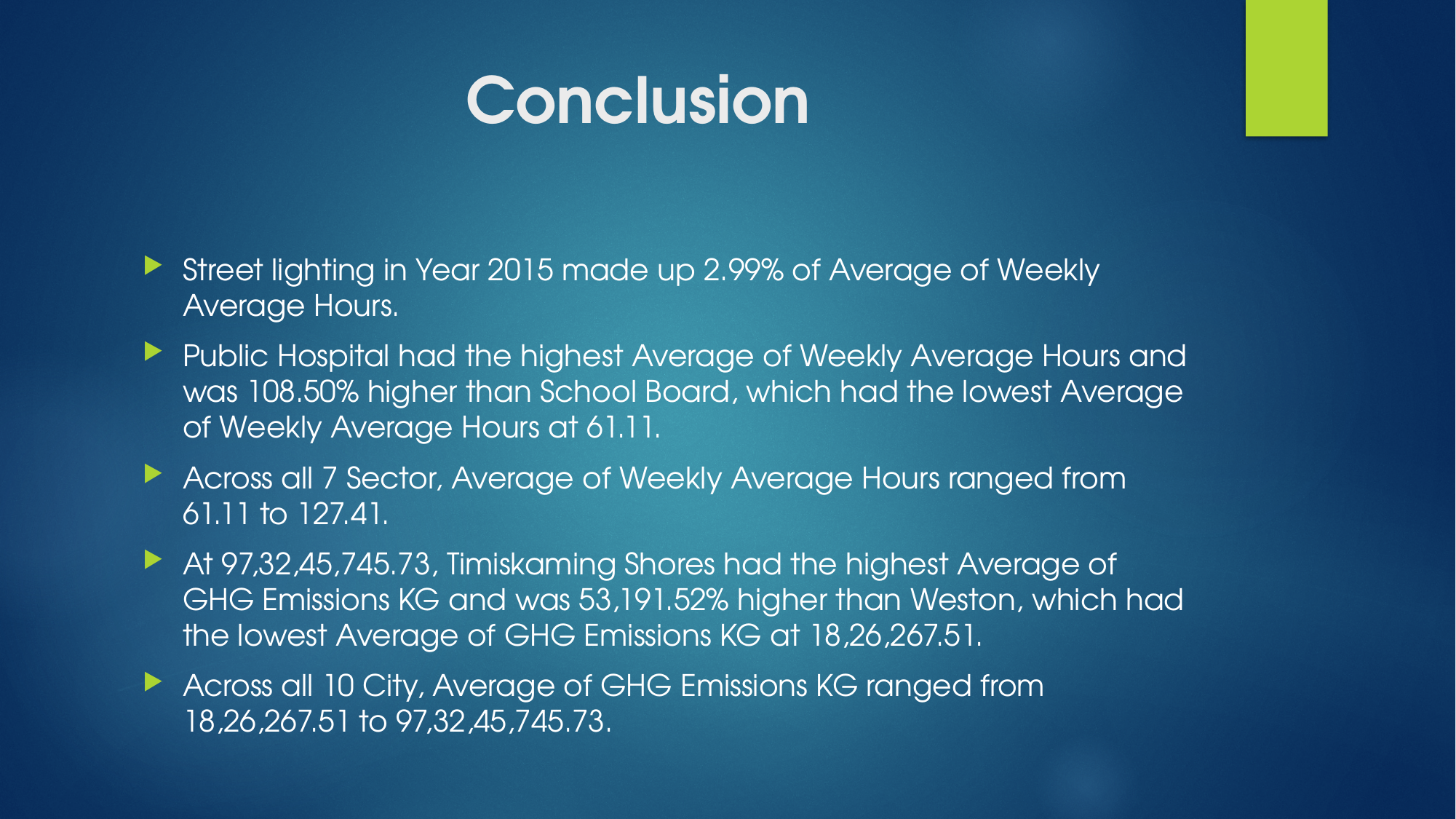

# Conclusion
﻿Street lighting in Year 2015 made up 2.99% of Average of Weekly Average Hours.﻿﻿ ﻿
Public Hospital had the highest Average of Weekly Average Hours and was 108.50% higher than School Board, which had the lowest Average of Weekly Average Hours at 61.11.﻿﻿ ﻿﻿
﻿﻿﻿Across all 7 Sector, Average of Weekly Average Hours ranged from 61.11 to 127.41.﻿﻿ ﻿﻿ ﻿
At 97,32,45,745.73, Timiskaming Shores had the highest Average of GHG Emissions KG and was 53,191.52% higher than Weston, which had the lowest Average of GHG Emissions KG at 18,26,267.51.﻿﻿
﻿﻿Across all 10 City, Average of GHG Emissions KG ranged from 18,26,267.51 to 97,32,45,745.73.﻿﻿ ﻿﻿ ﻿